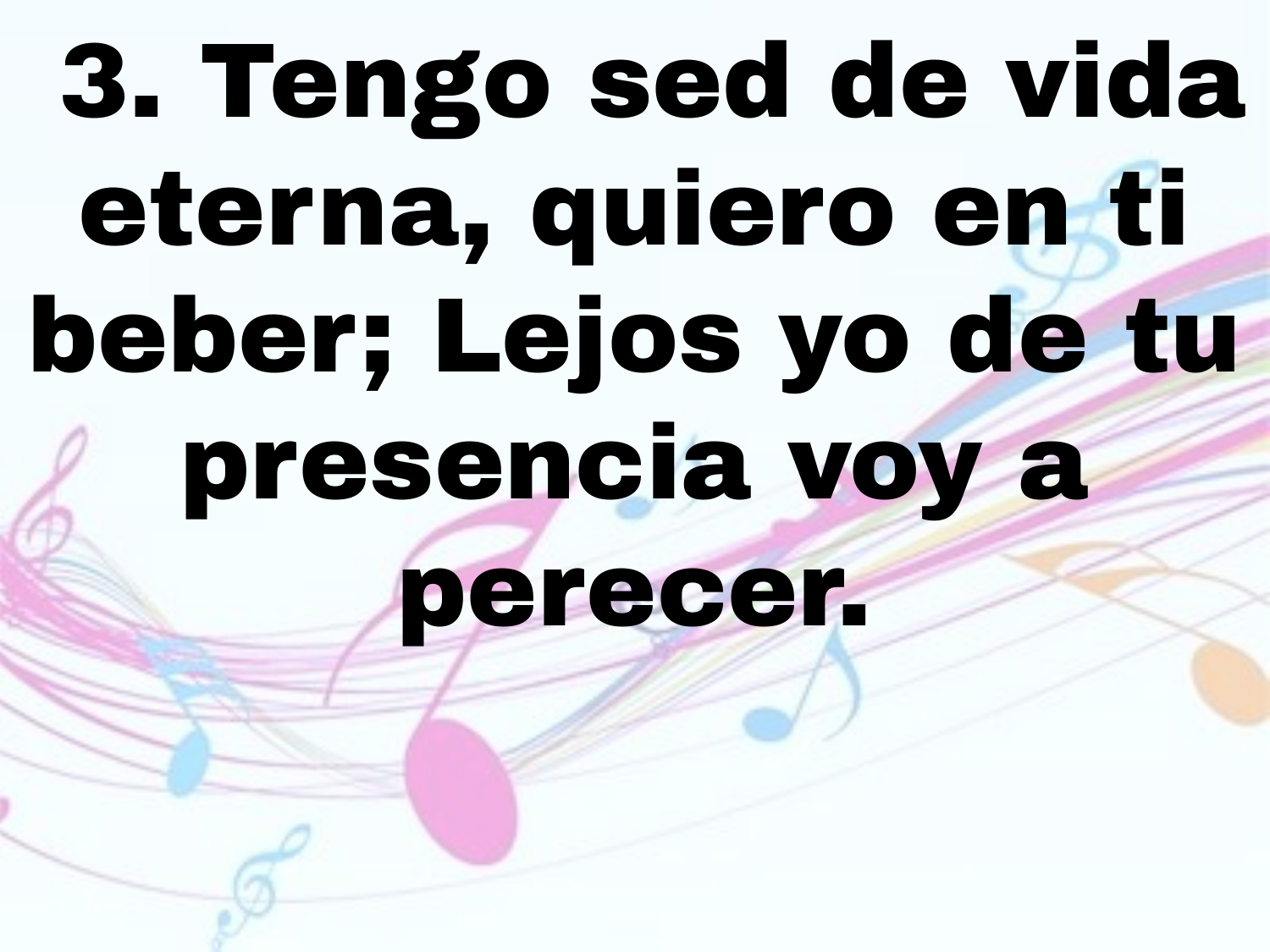

3. Tengo sed de vida eterna, quiero en ti beber; Lejos yo de tu presencia voy a perecer.